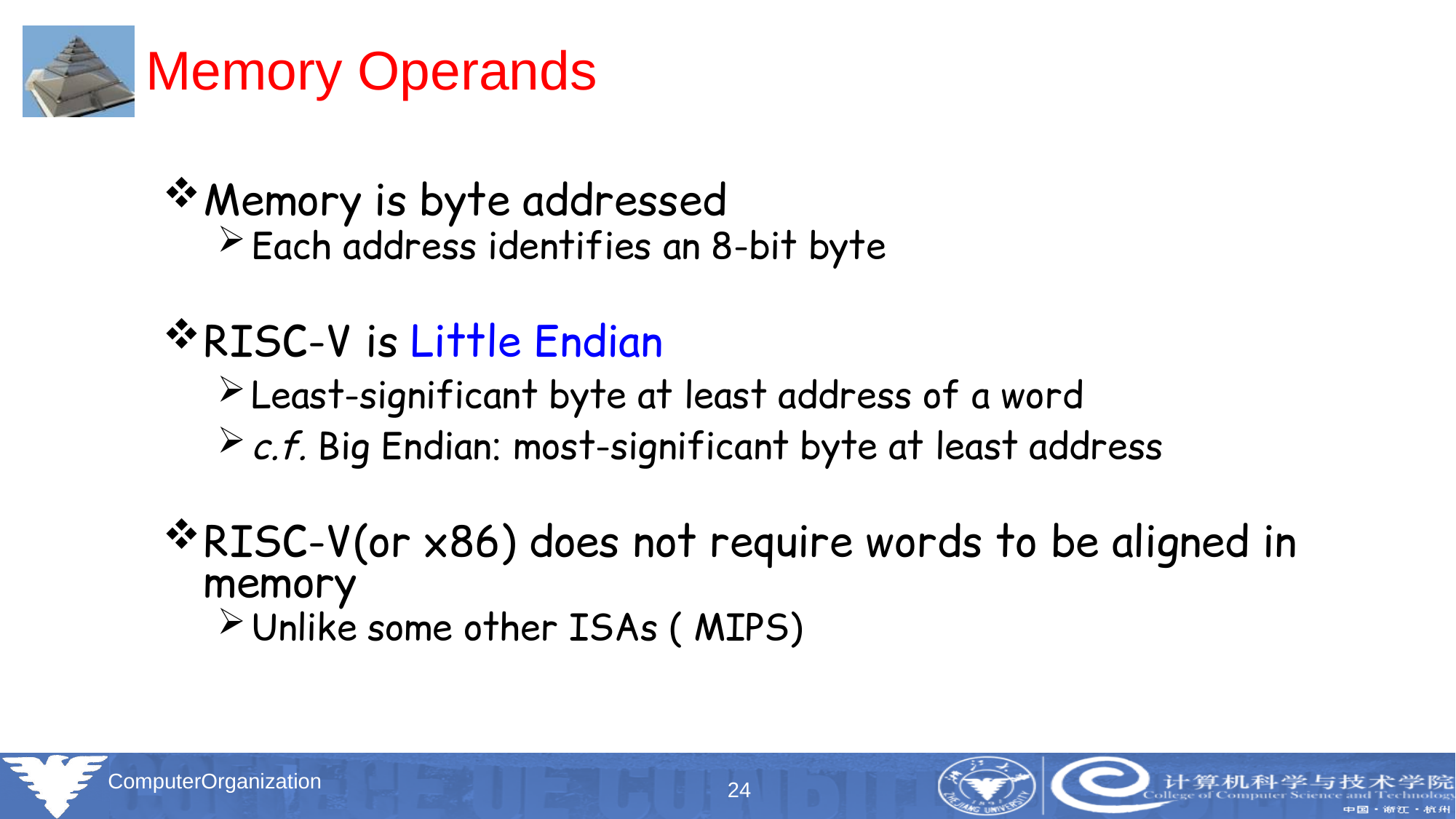

# Memory Operands
Memory is byte addressed
Each address identifies an 8-bit byte

RISC-V is Little Endian
Least-significant byte at least address of a word
c.f. Big Endian: most-significant byte at least address

RISC-V(or x86) does not require words to be aligned in memory
Unlike some other ISAs ( MIPS)